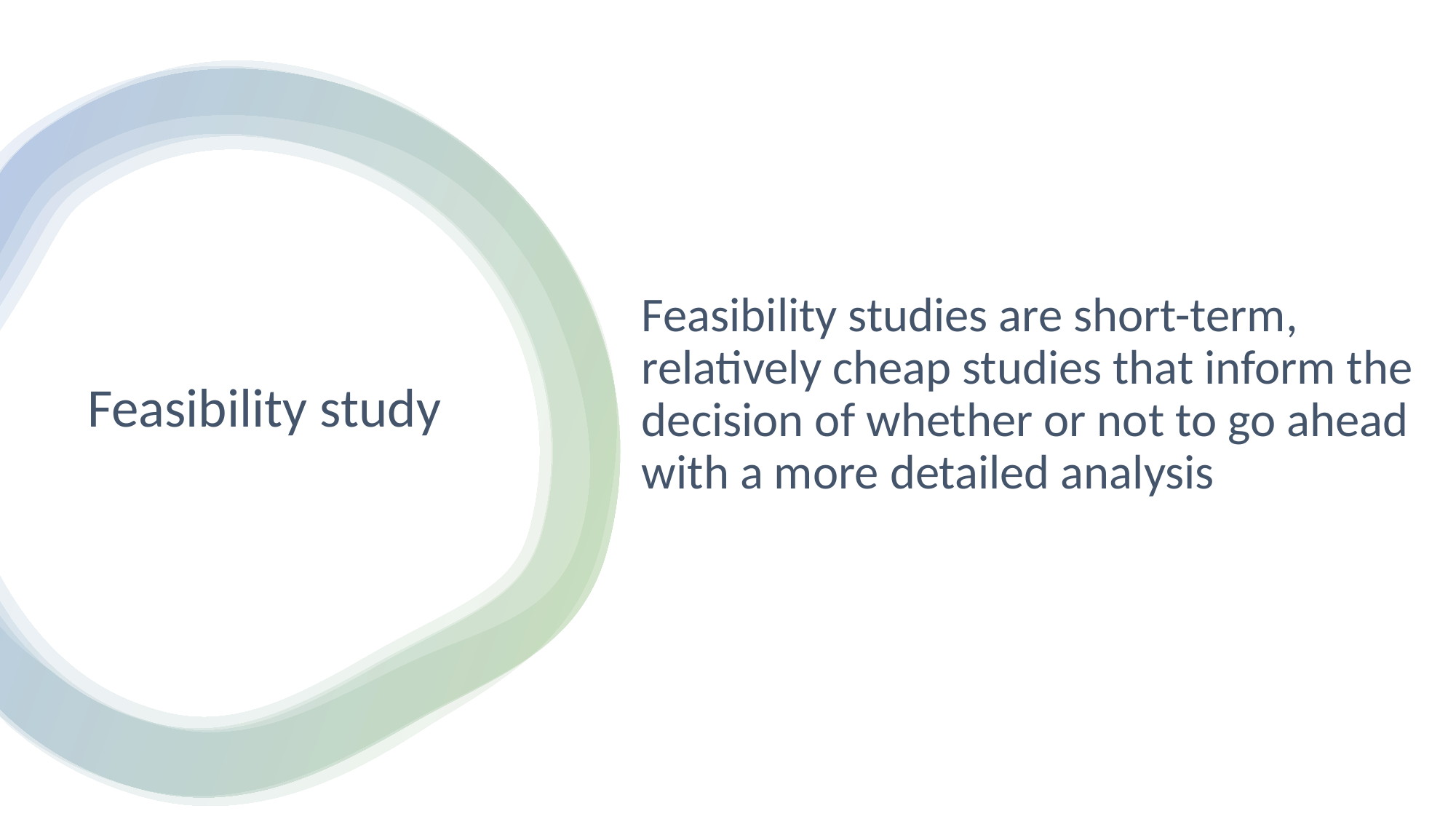

Feasibility studies are short-term, relatively cheap studies that inform the decision of whether or not to go ahead with a more detailed analysis
# Feasibility study
Eng. Ashraf Alsmadi
2